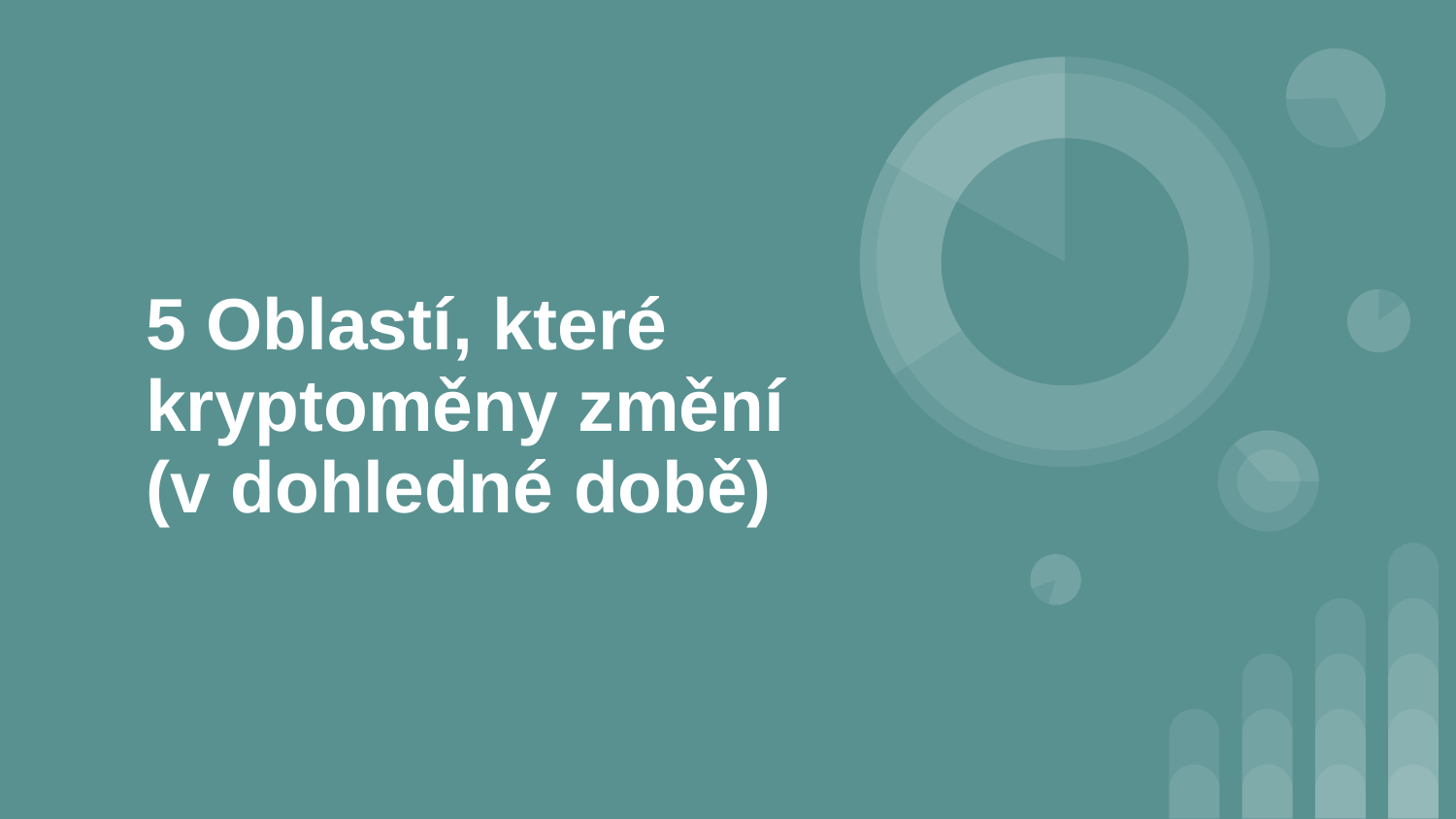

# 5 Oblastí, které kryptoměny změní (v dohledné době)